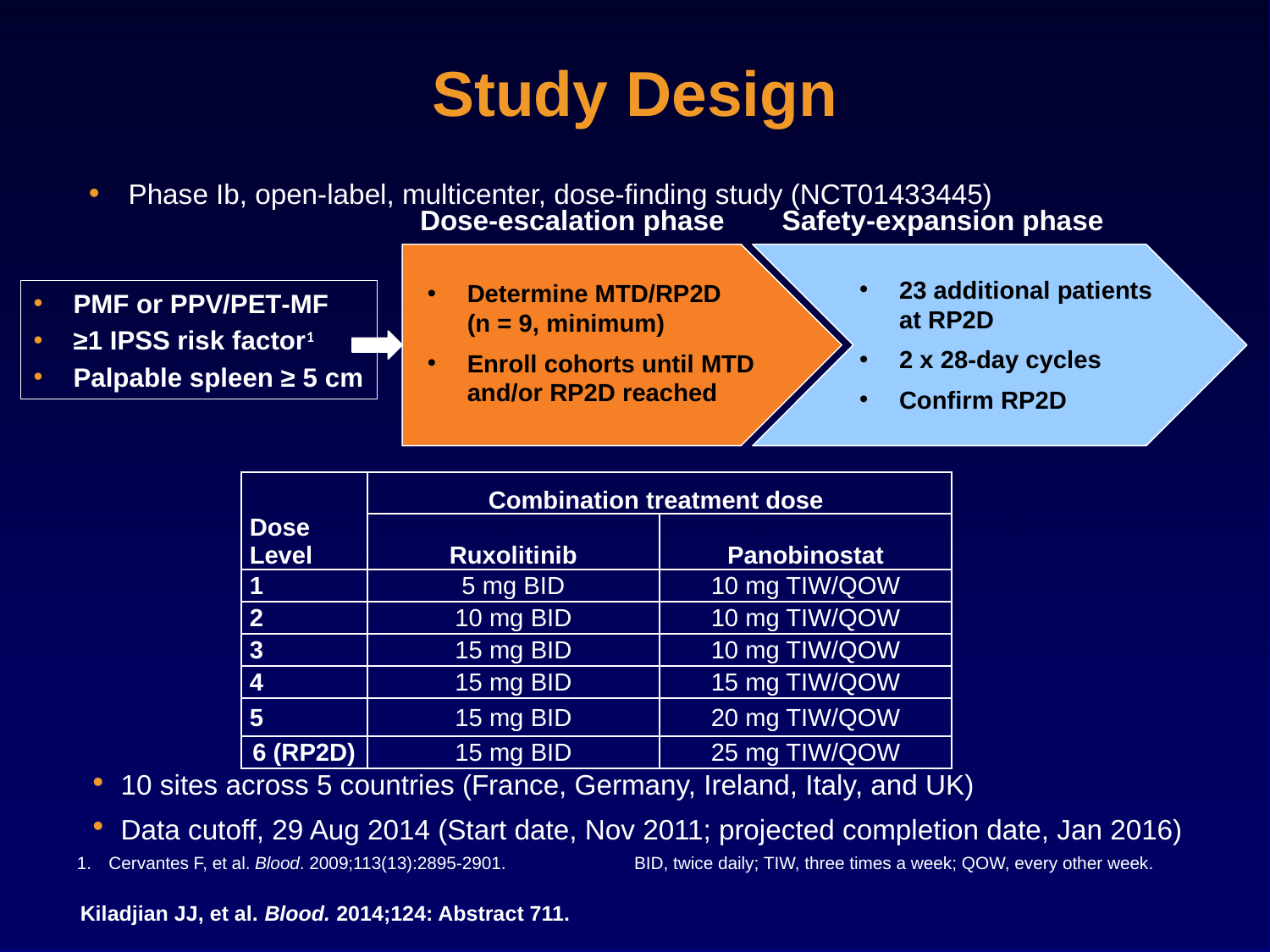

# Study Design
Phase Ib, open-label, multicenter, dose-finding study (NCT01433445)
Safety-expansion phase
Dose-escalation phase

Determine MTD/RP2D
(n = 9, minimum)
Enroll cohorts until MTD and/or RP2D reached

23 additional patients at RP2D
2 x 28-day cycles
Confirm RP2D
PMF or PPV/PET‑MF
≥1 IPSS risk factor1
Palpable spleen ≥ 5 cm

| Dose Level | Combination treatment dose |  |
| --- | --- | --- |
|  | Ruxolitinib | Panobinostat |
| 1 | 5 mg BID | 10 mg TIW/QOW |
| 2 | 10 mg BID | 10 mg TIW/QOW |
| 3 | 15 mg BID | 10 mg TIW/QOW |
| 4 | 15 mg BID | 15 mg TIW/QOW |
| 5 | 15 mg BID | 20 mg TIW/QOW |
| 6 (RP2D) | 15 mg BID | 25 mg TIW/QOW |
10 sites across 5 countries (France, Germany, Ireland, Italy, and UK)
Data cutoff, 29 Aug 2014 (Start date, Nov 2011; projected completion date, Jan 2016)
Cervantes F, et al. Blood. 2009;113(13):2895-2901.
BID, twice daily; TIW, three times a week; QOW, every other week.
Kiladjian JJ, et al. Blood. 2014;124: Abstract 711.